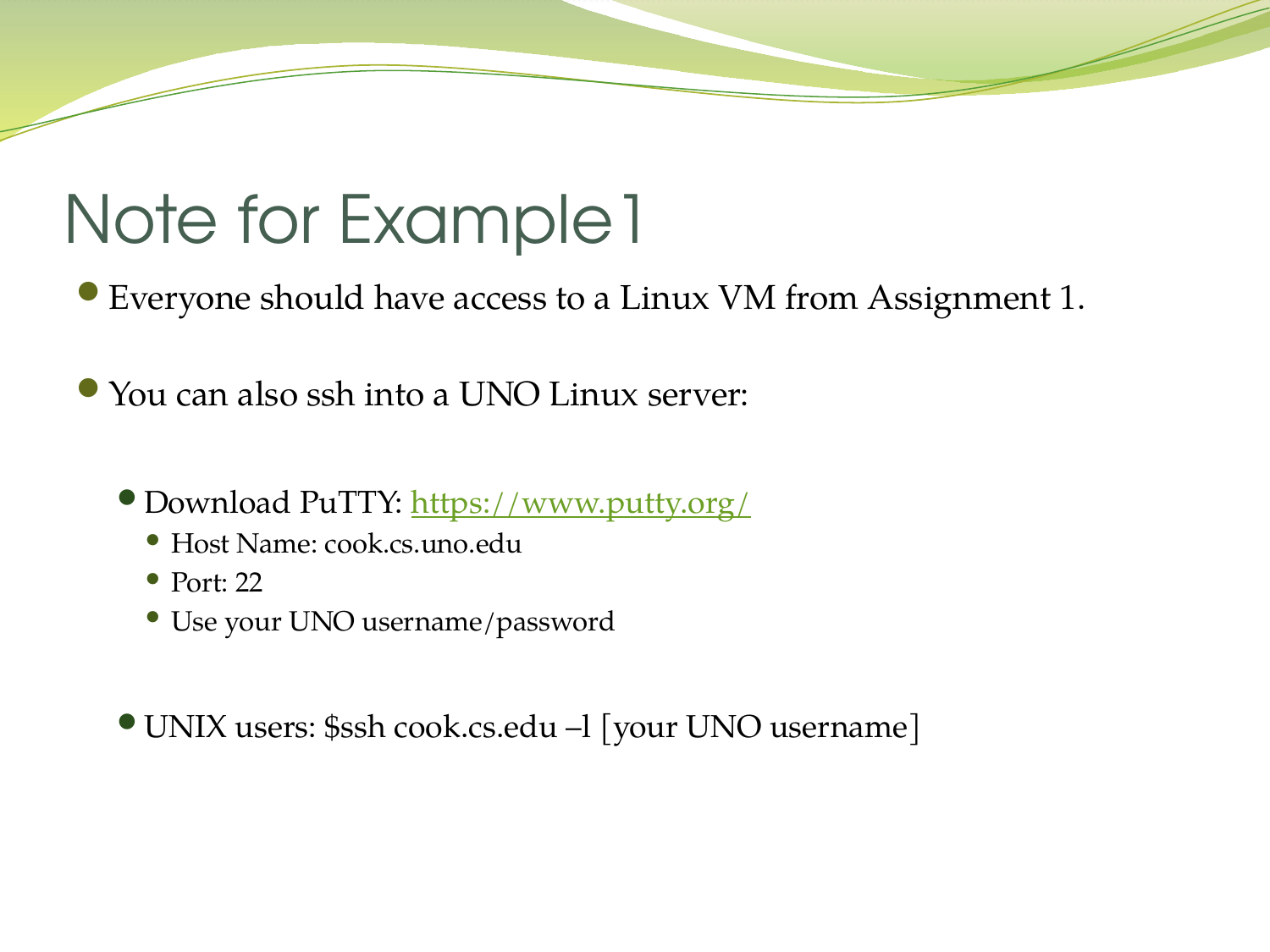

# Note for Example1
Everyone should have access to a Linux VM from Assignment 1.

You can also ssh into a UNO Linux server:

Download PuTTY: https://www.putty.org/
Host Name: cook.cs.uno.edu
Port: 22
Use your UNO username/password

UNIX users: $ssh cook.cs.edu –l [your UNO username]